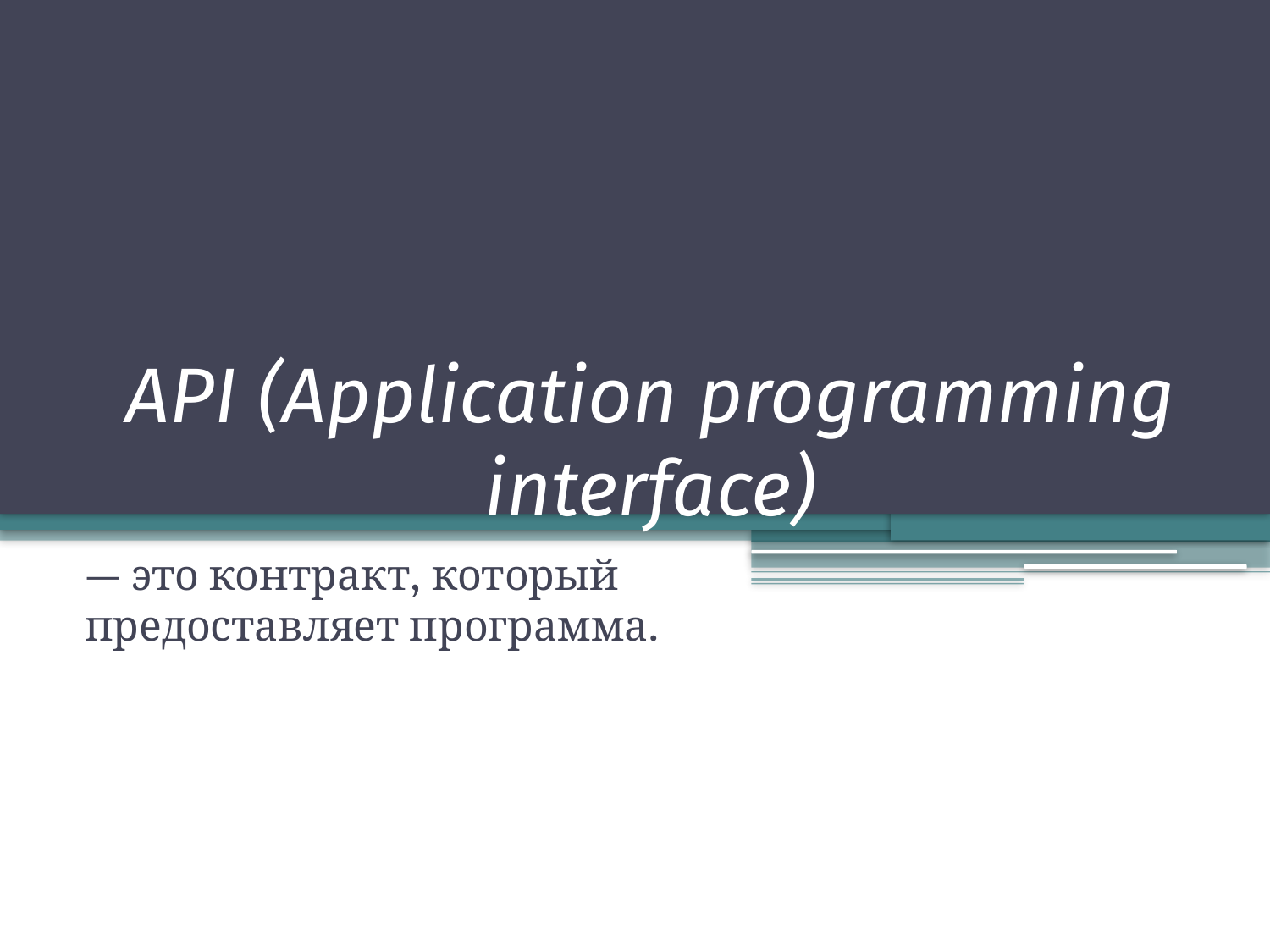

# API (Application programming interface)
— это контракт, который предоставляет программа.